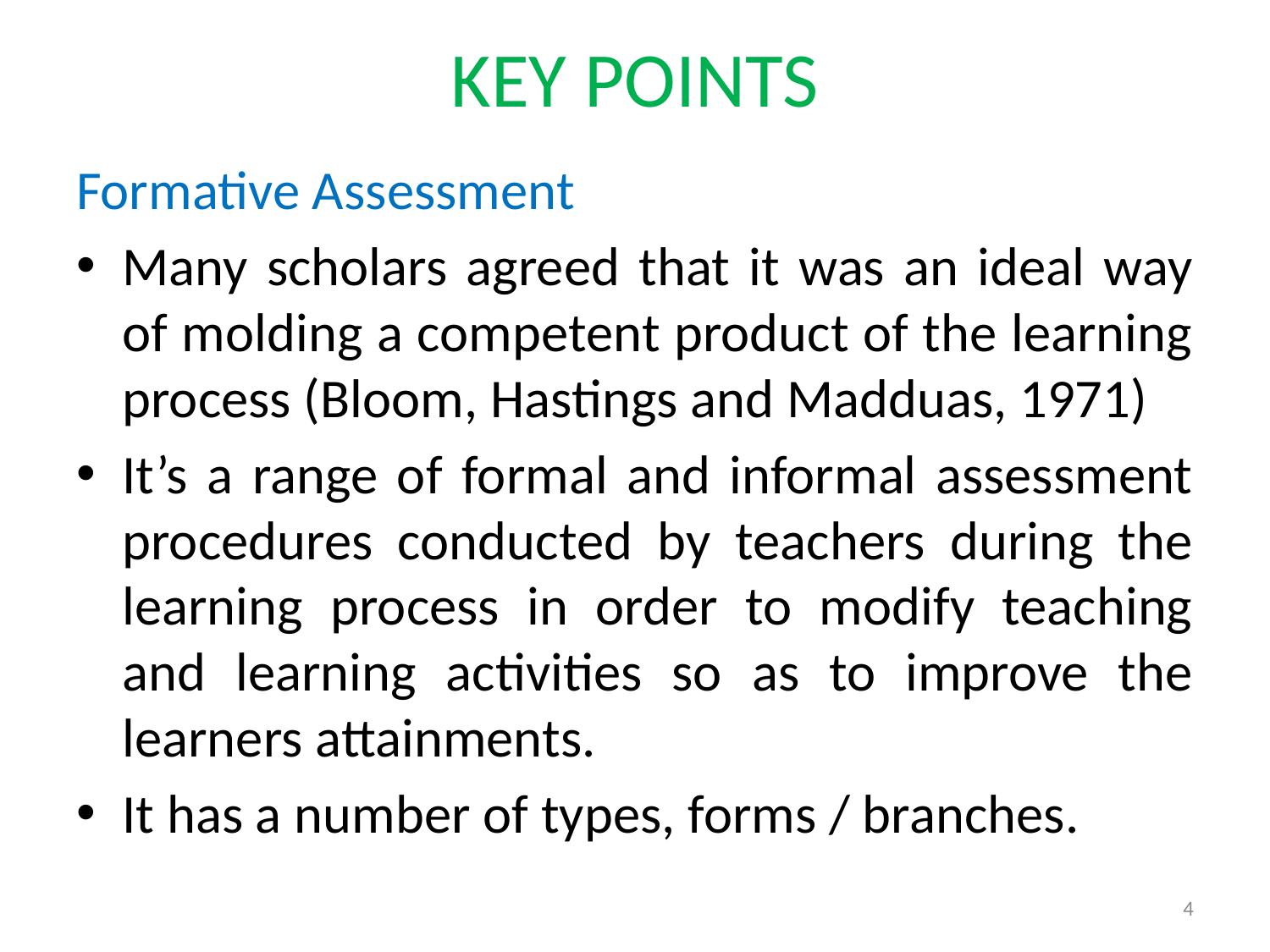

# KEY POINTS
Formative Assessment
Many scholars agreed that it was an ideal way of molding a competent product of the learning process (Bloom, Hastings and Madduas, 1971)
It’s a range of formal and informal assessment procedures conducted by teachers during the learning process in order to modify teaching and learning activities so as to improve the learners attainments.
It has a number of types, forms / branches.
4